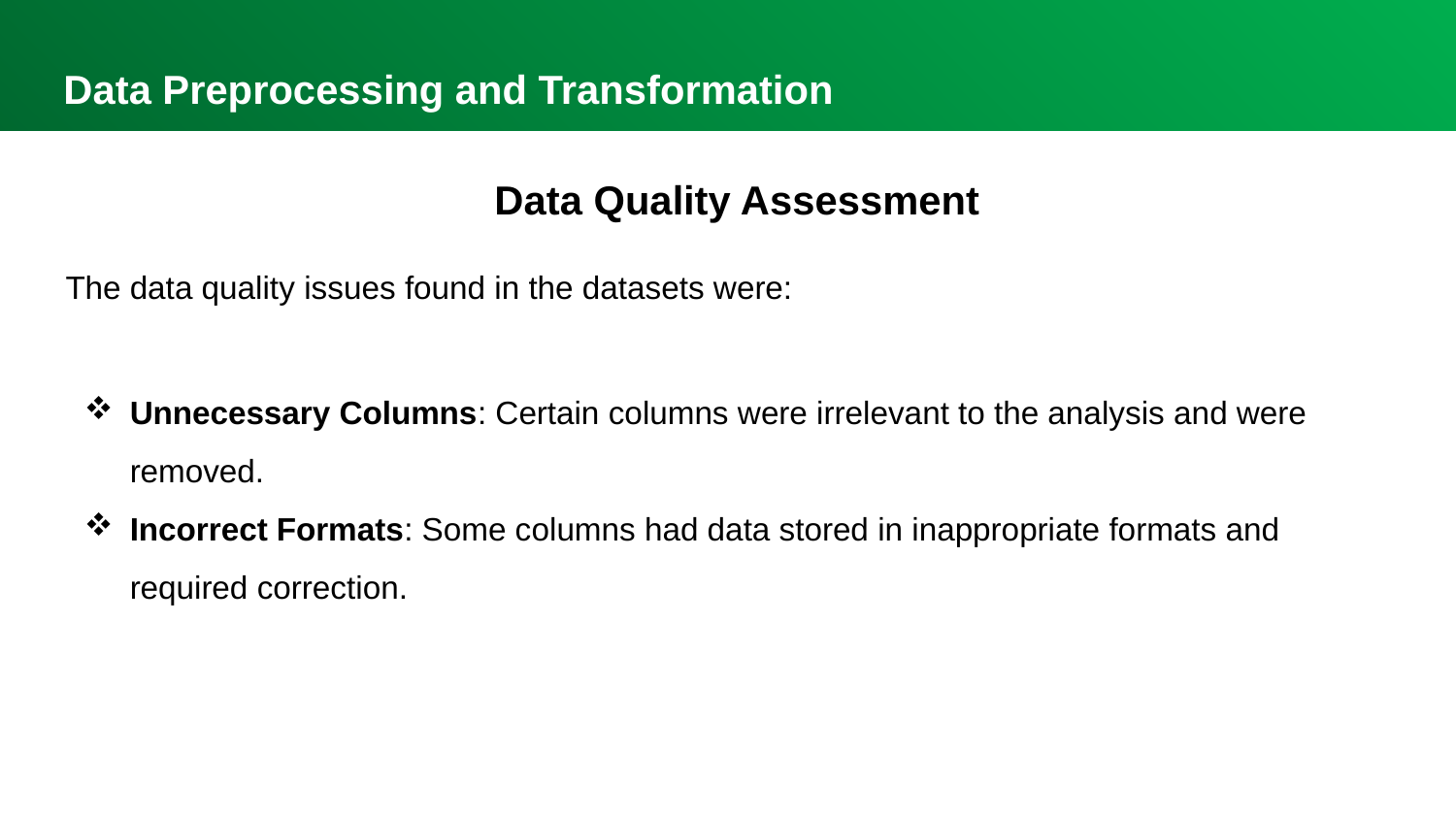

Data Preprocessing and Transformation
Data Quality Assessment
The data quality issues found in the datasets were:
Unnecessary Columns: Certain columns were irrelevant to the analysis and were removed.
Incorrect Formats: Some columns had data stored in inappropriate formats and required correction.